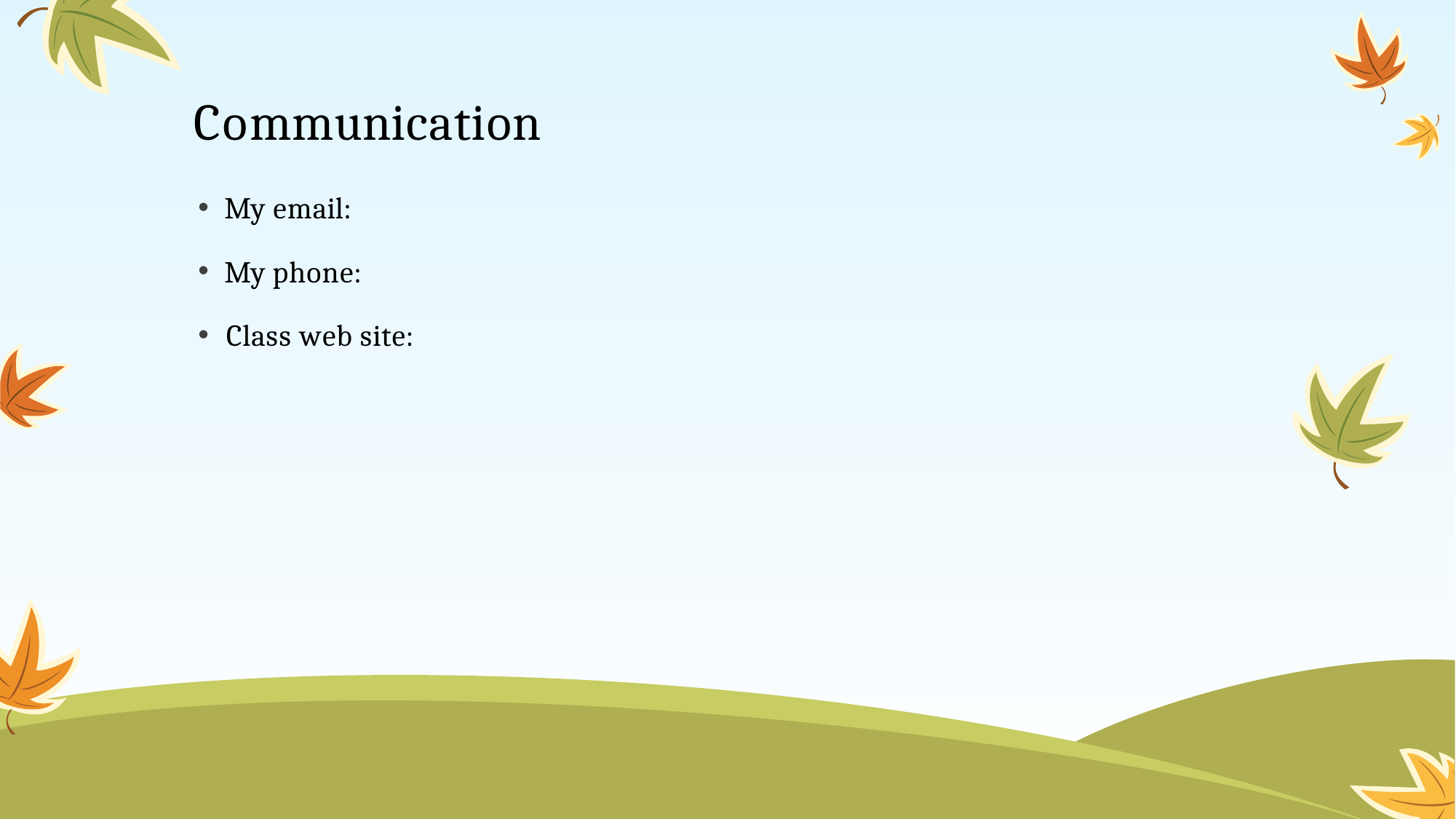

# Communication
My email:
My phone:
Class web site: